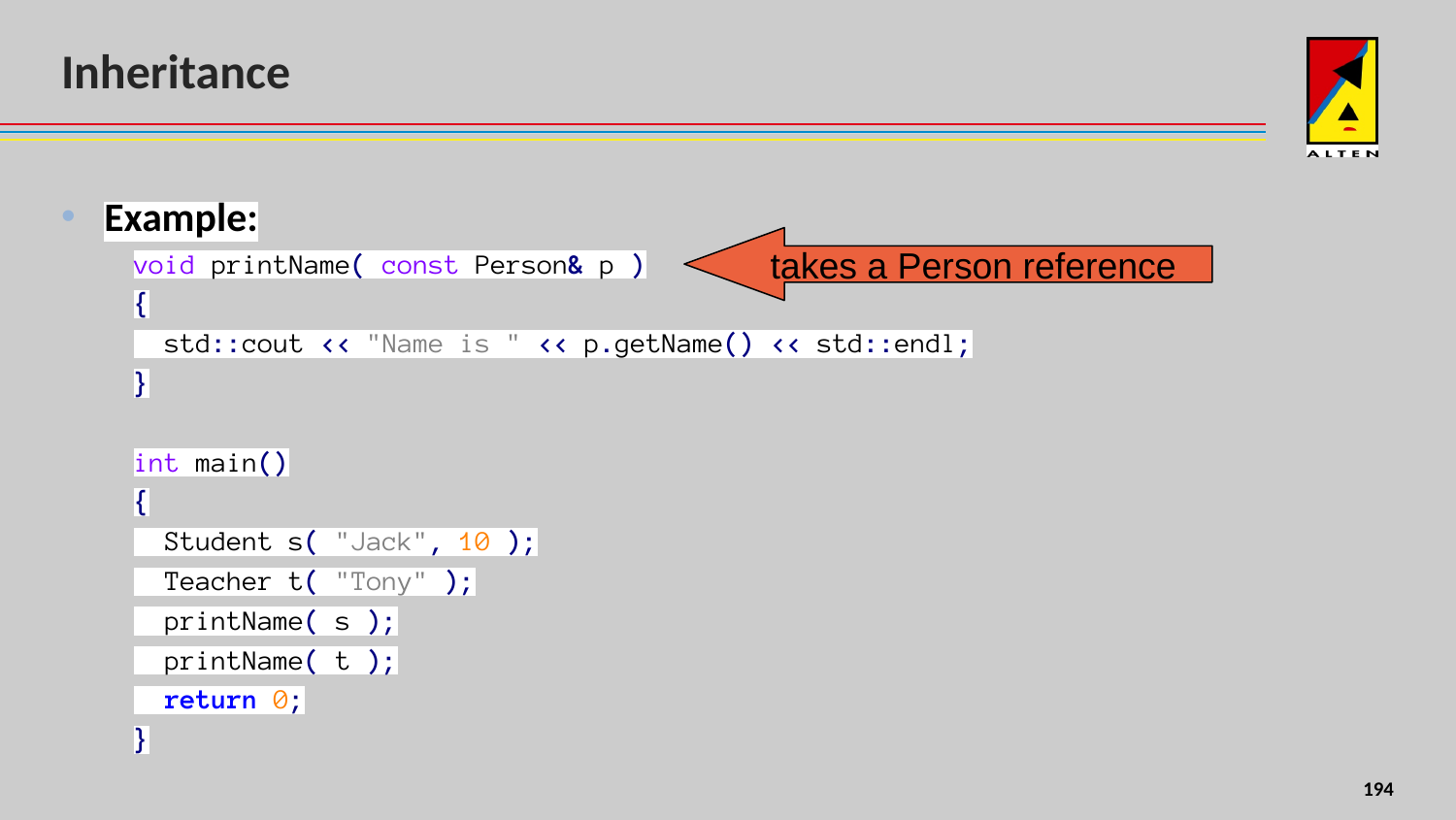

# Inheritance
Example:
void printName( const Person& p )
{
  std::cout << "Name is " << p.getName() << std::endl;
}

int main()
{
  Student s( "Jack", 10 );
  Teacher t( "Tony" );
  printName( s );
  printName( t );
  return 0;
}
takes a Person reference
194